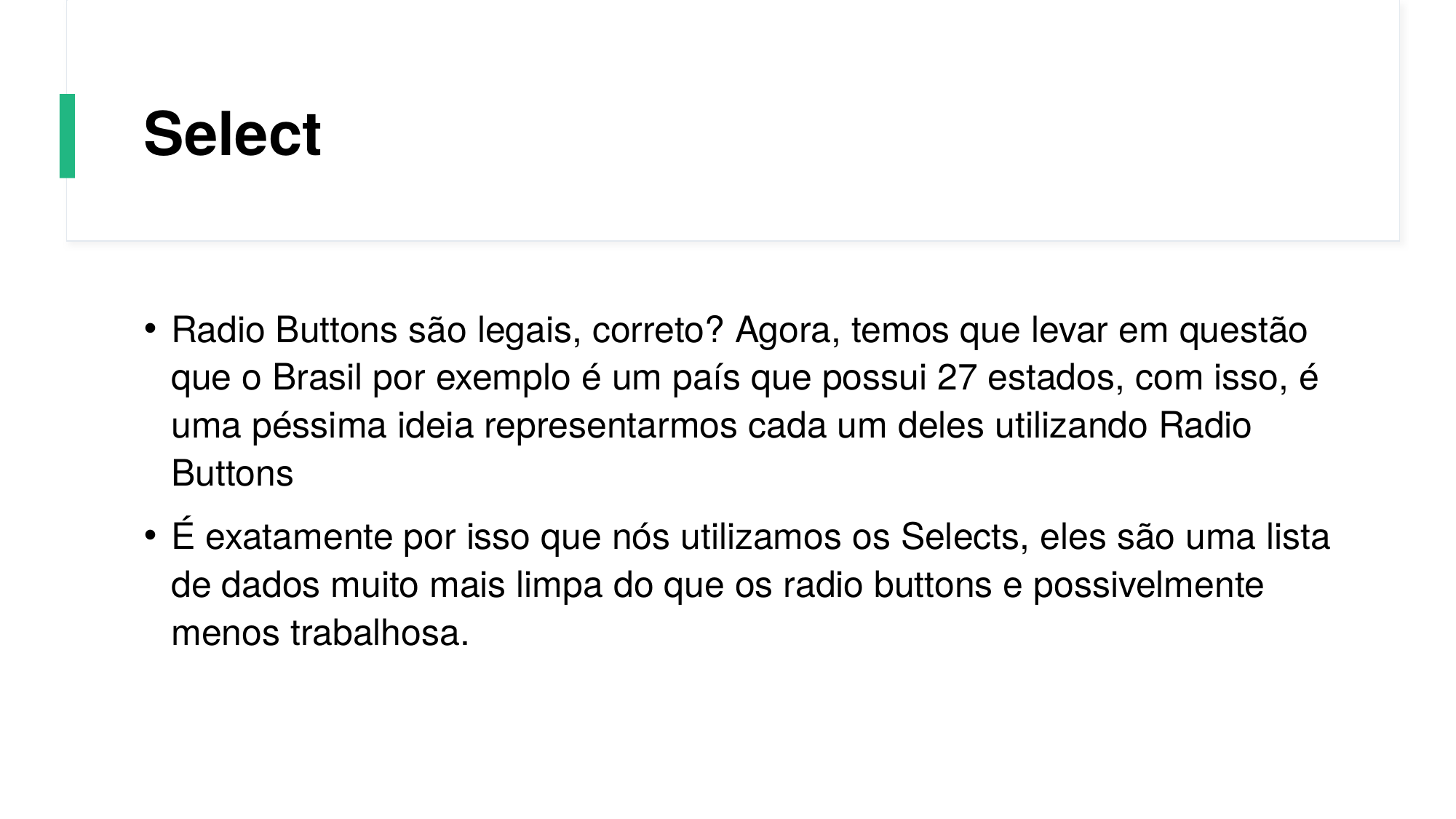

# Select
Radio Buttons são legais, correto? Agora, temos que levar em questão que o Brasil por exemplo é um país que possui 27 estados, com isso, é uma péssima ideia representarmos cada um deles utilizando Radio Buttons
É exatamente por isso que nós utilizamos os Selects, eles são uma lista de dados muito mais limpa do que os radio buttons e possivelmente menos trabalhosa.